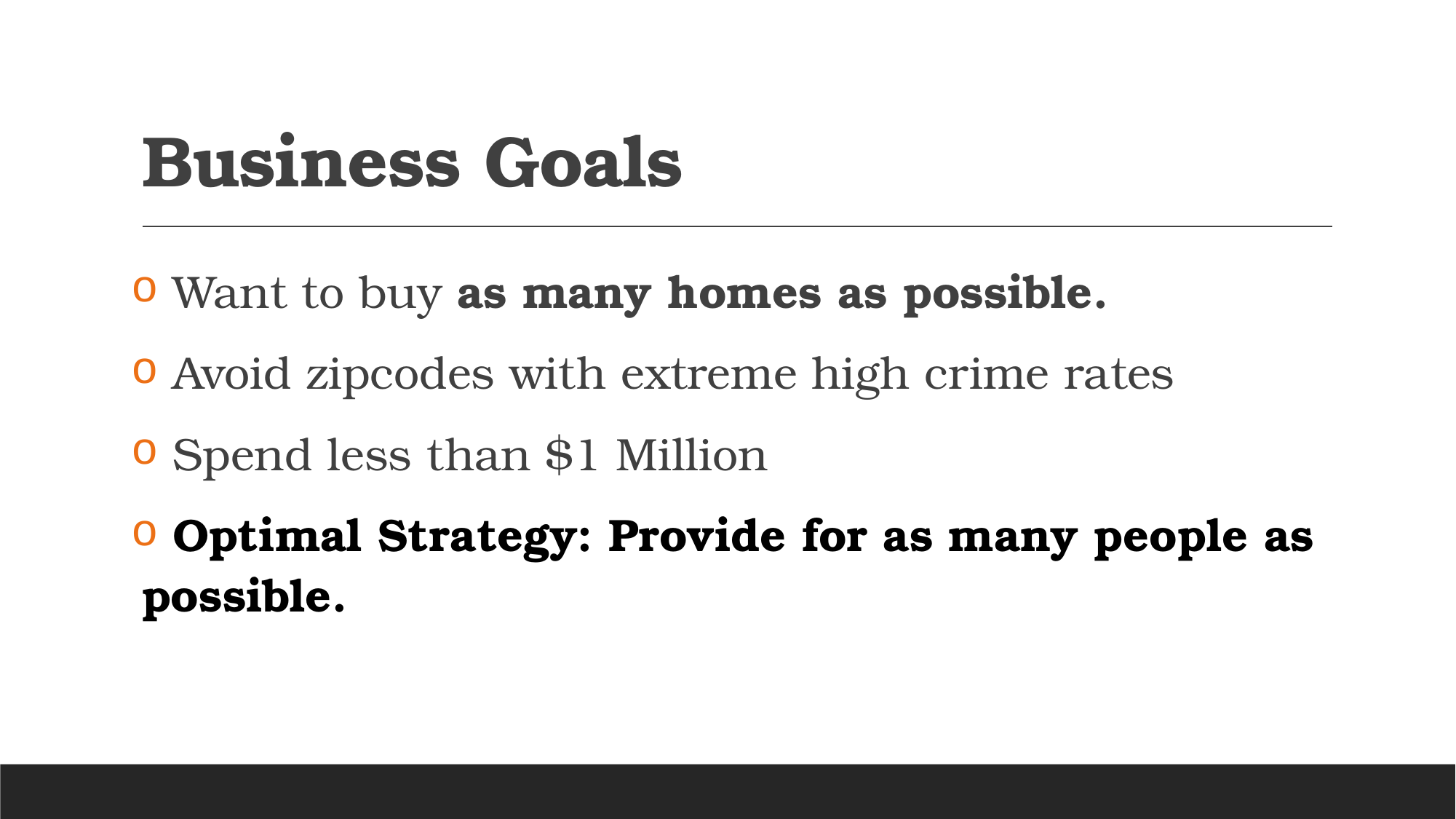

# Business Goals
 Want to buy as many homes as possible.
 Avoid zipcodes with extreme high crime rates
 Spend less than $1 Million
 Optimal Strategy: Provide for as many people as possible.